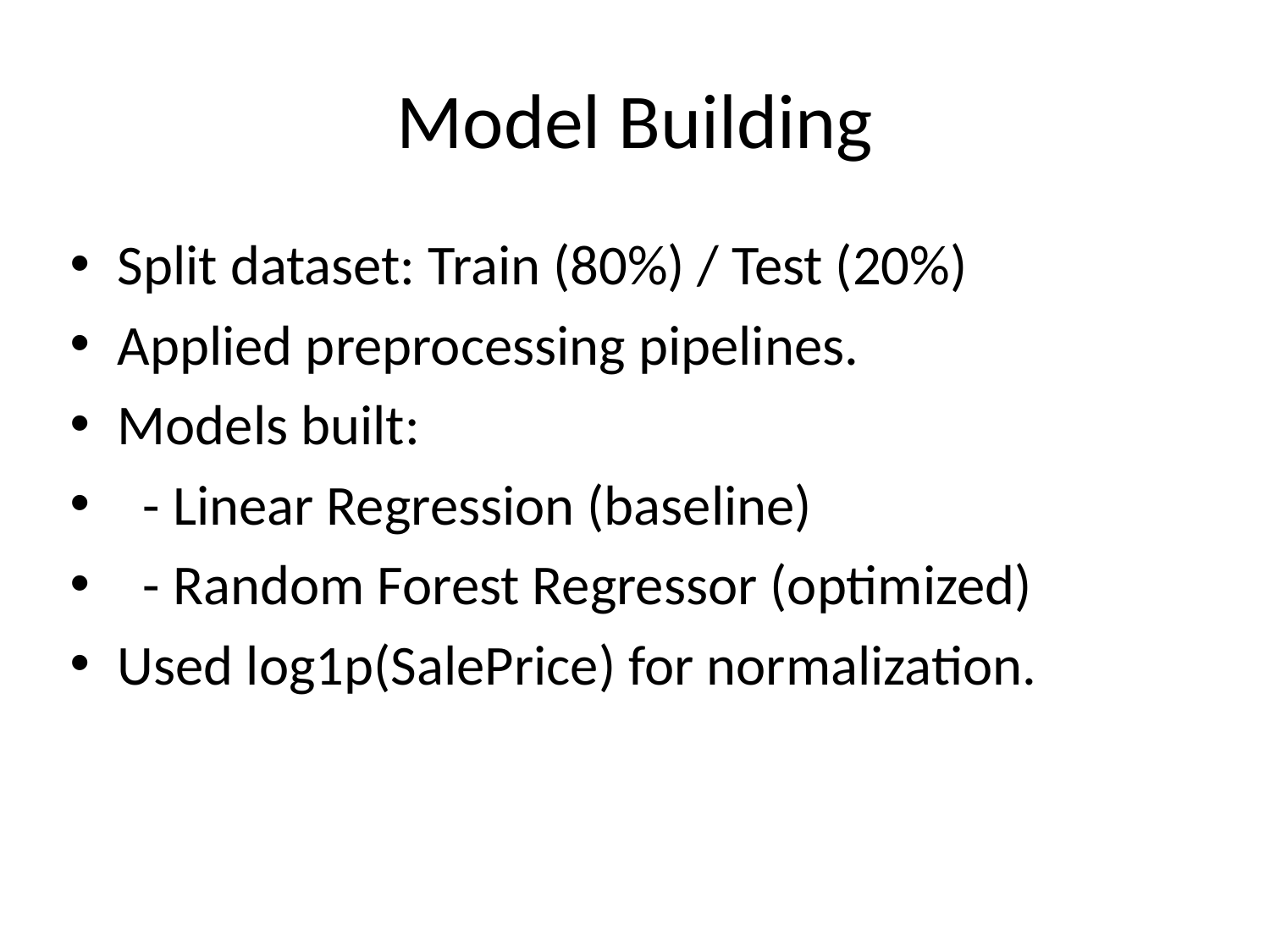

# Model Building
Split dataset: Train (80%) / Test (20%)
Applied preprocessing pipelines.
Models built:
  - Linear Regression (baseline)
  - Random Forest Regressor (optimized)
Used log1p(SalePrice) for normalization.